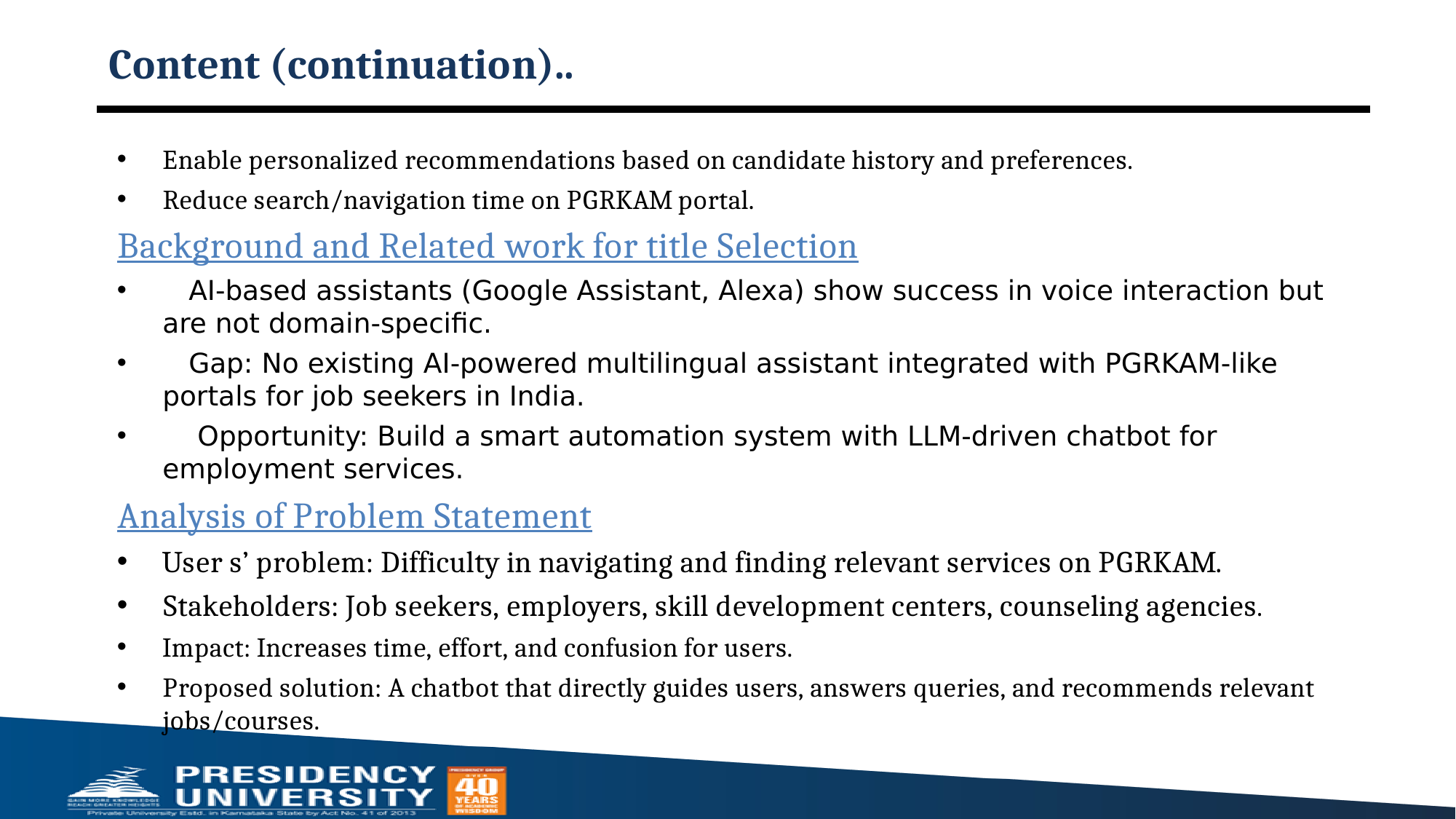

# Content (continuation)..
Enable personalized recommendations based on candidate history and preferences.
Reduce search/navigation time on PGRKAM portal.
Background and Related work for title Selection
   AI-based assistants (Google Assistant, Alexa) show success in voice interaction but are not domain-specific.
   Gap: No existing AI-powered multilingual assistant integrated with PGRKAM-like portals for job seekers in India.
    Opportunity: Build a smart automation system with LLM-driven chatbot for       employment services.
Analysis of Problem Statement
User s’ problem: Difficulty in navigating and finding relevant services on PGRKAM.
Stakeholders: Job seekers, employers, skill development centers, counseling agencies.
Impact: Increases time, effort, and confusion for users.
Proposed solution: A chatbot that directly guides users, answers queries, and recommends relevant jobs/courses.